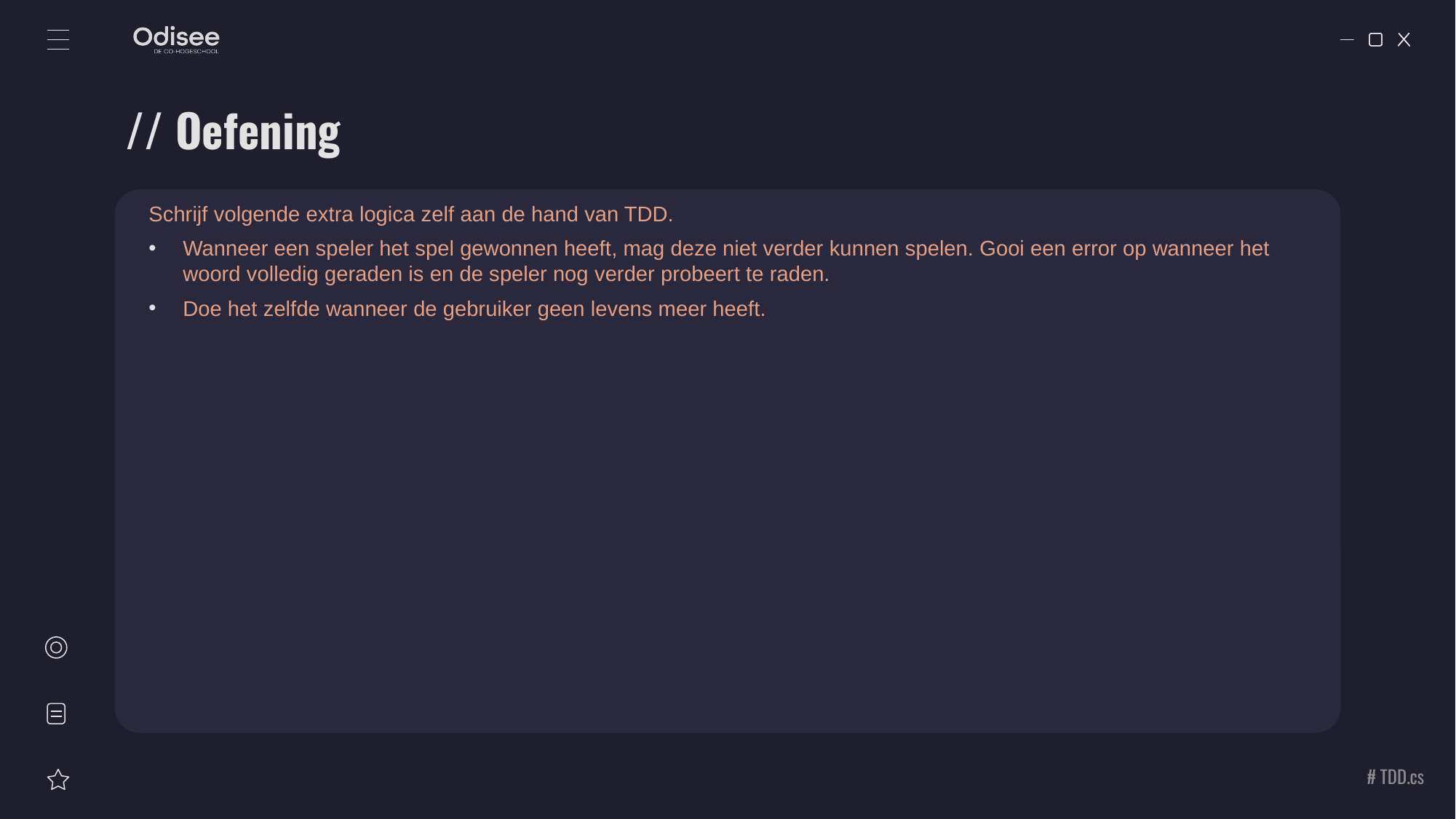

# // Oefening
Schrijf volgende extra logica zelf aan de hand van TDD.
Wanneer een speler het spel gewonnen heeft, mag deze niet verder kunnen spelen. Gooi een error op wanneer het woord volledig geraden is en de speler nog verder probeert te raden.
Doe het zelfde wanneer de gebruiker geen levens meer heeft.
# TDD.cs